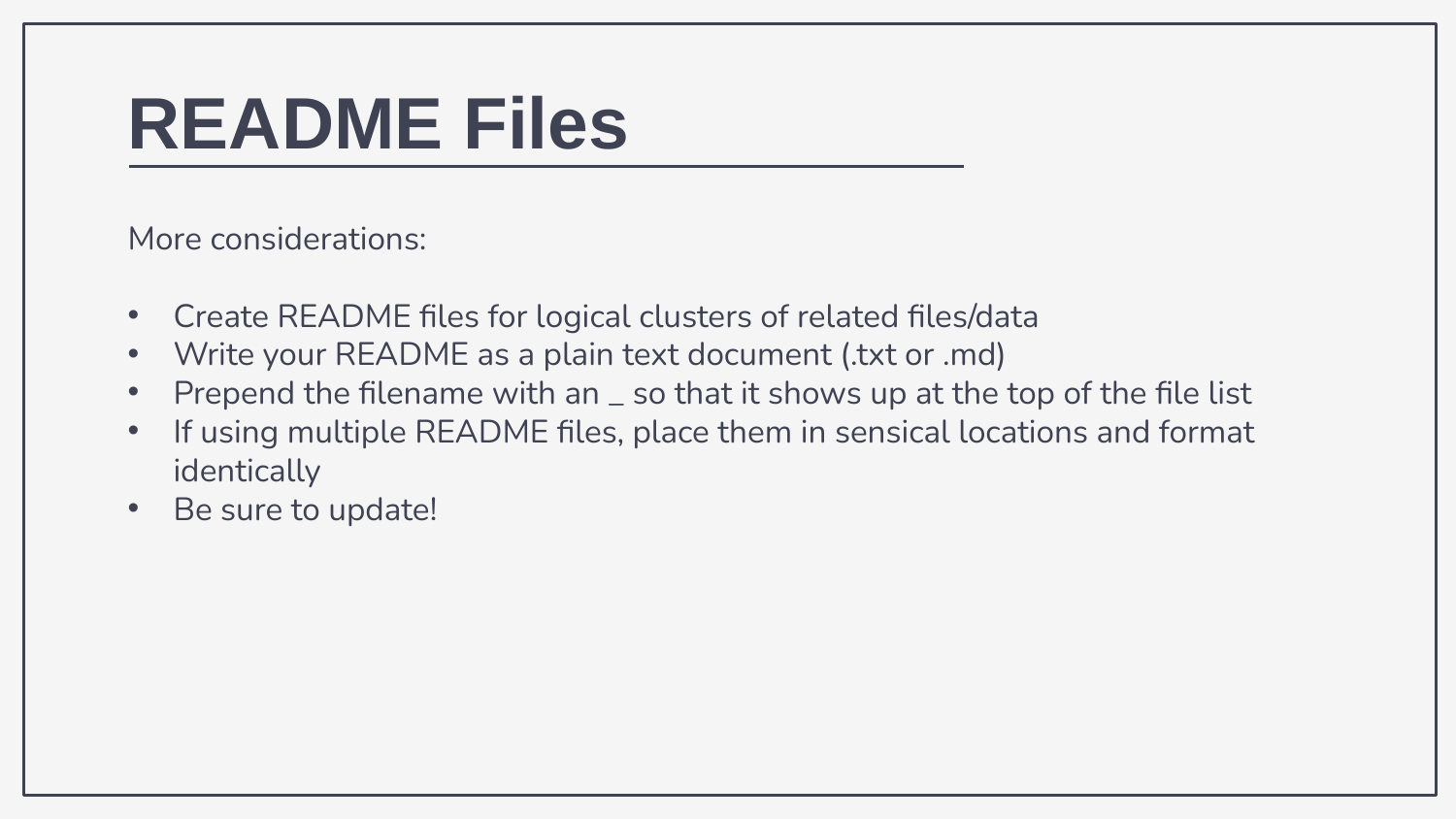

README Files
More considerations:

Create README files for logical clusters of related files/data
Write your README as a plain text document (.txt or .md)
Prepend the filename with an _ so that it shows up at the top of the file list
If using multiple README files, place them in sensical locations and format identically
Be sure to update!